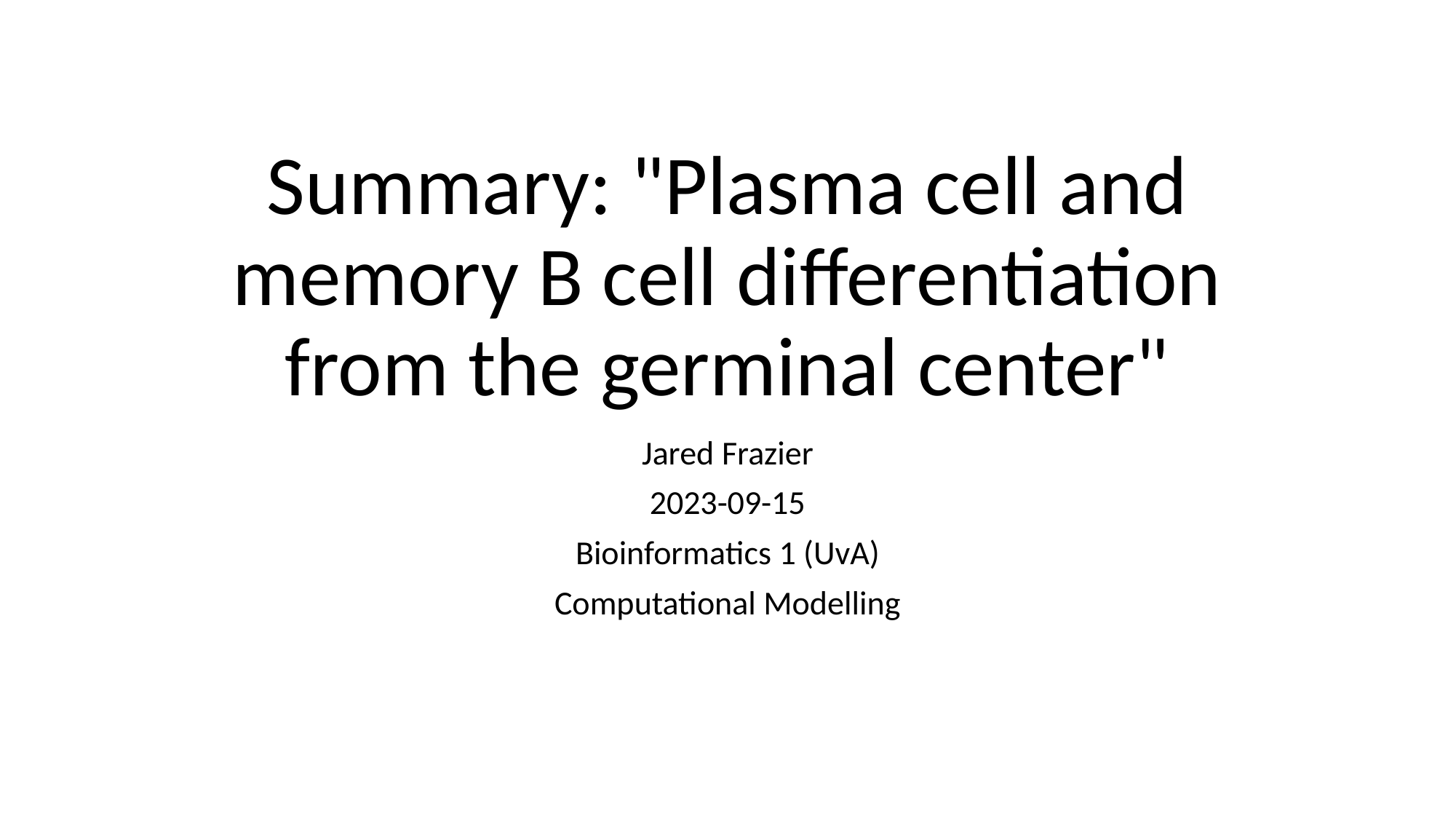

# Summary: "Plasma cell and memory B cell differentiation from the germinal center"
Jared Frazier
2023-09-15
Bioinformatics 1 (UvA)
Computational Modelling